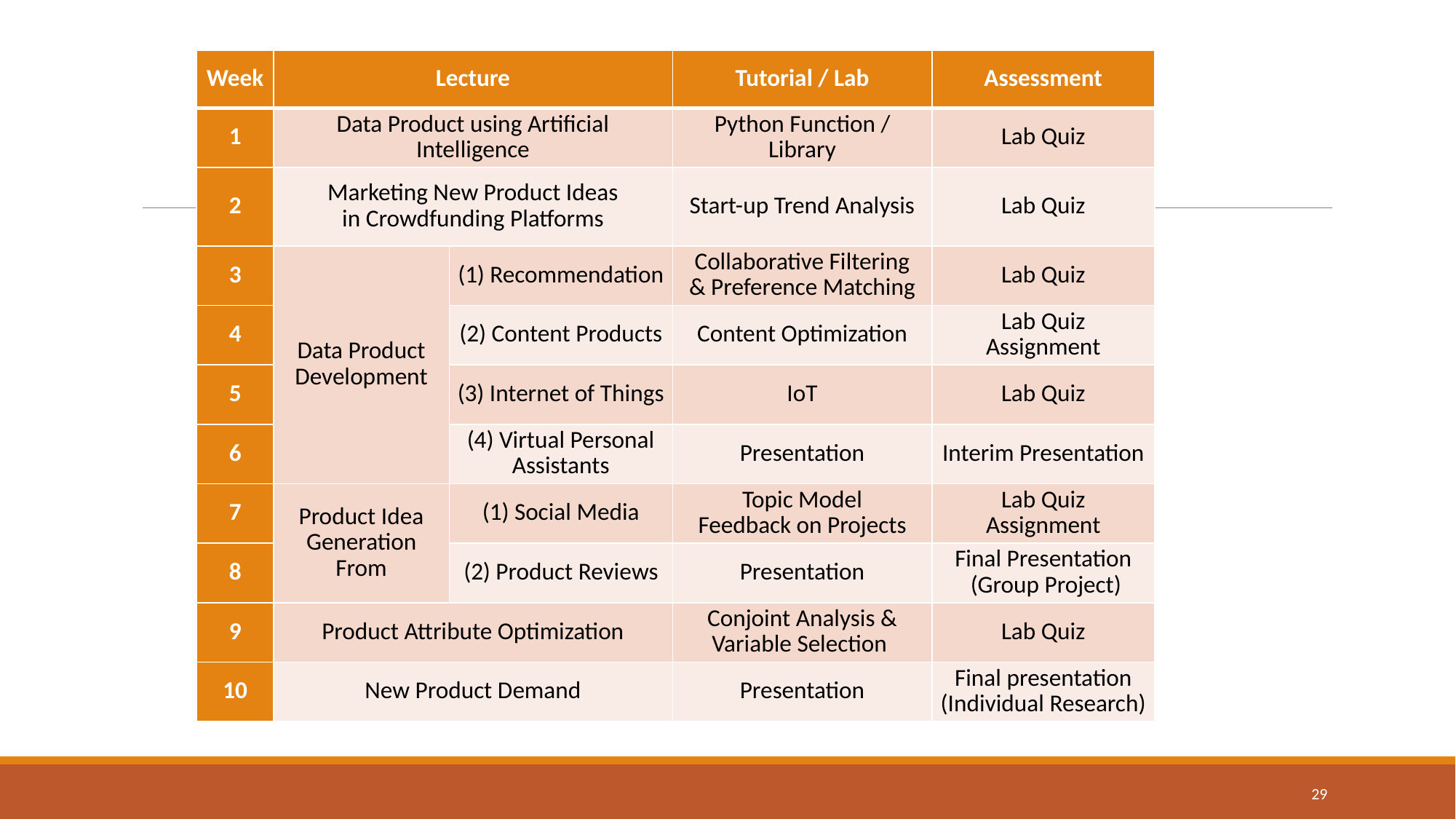

| Week | Lecture |  | Tutorial / Lab | Assessment |
| --- | --- | --- | --- | --- |
| 1 | Data Product using Artificial Intelligence |  | Python Function / Library | Lab Quiz |
| 2 | Marketing New Product Ideas in Crowdfunding Platforms |  | Start-up Trend Analysis | Lab Quiz |
| 3 | Data Product Development | (1) Recommendation | Collaborative Filtering & Preference Matching | Lab Quiz |
| 4 |  | (2) Content Products | Content Optimization | Lab Quiz Assignment |
| 5 |  | (3) Internet of Things | IoT | Lab Quiz |
| 6 |  | (4) Virtual Personal Assistants | Presentation | Interim Presentation |
| 7 | Product Idea Generation From | (1) Social Media | Topic Model Feedback on Projects | Lab Quiz Assignment |
| 8 |  | (2) Product Reviews | Presentation | Final Presentation (Group Project) |
| 9 | Product Attribute Optimization |  | Conjoint Analysis & Variable Selection | Lab Quiz |
| 10 | New Product Demand |  | Presentation | Final presentation (Individual Research) |

29